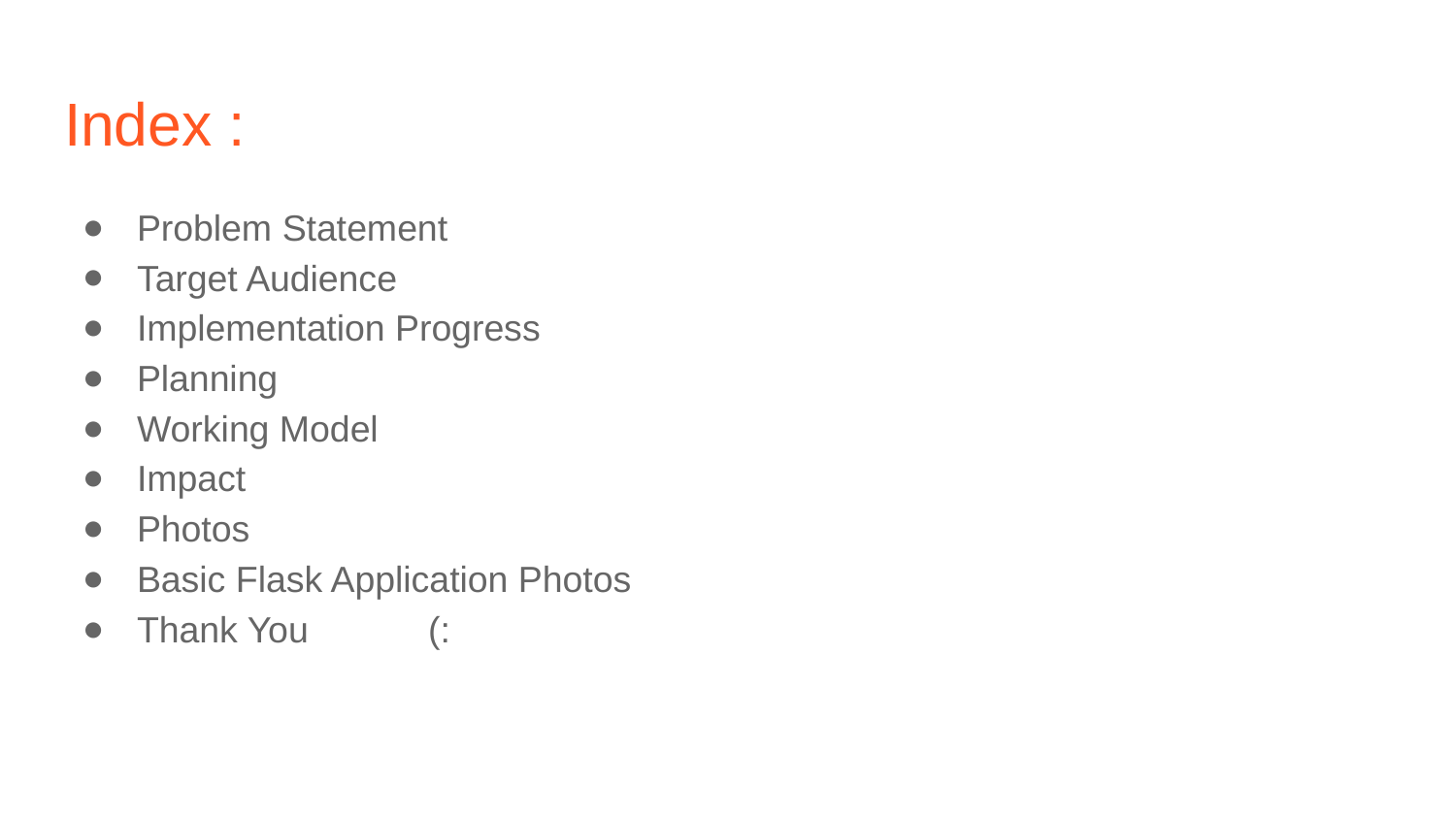

# Index :

Problem Statement
Target Audience
Implementation Progress
Planning
Working Model
Impact
Photos
Basic Flask Application Photos
Thank You	(: